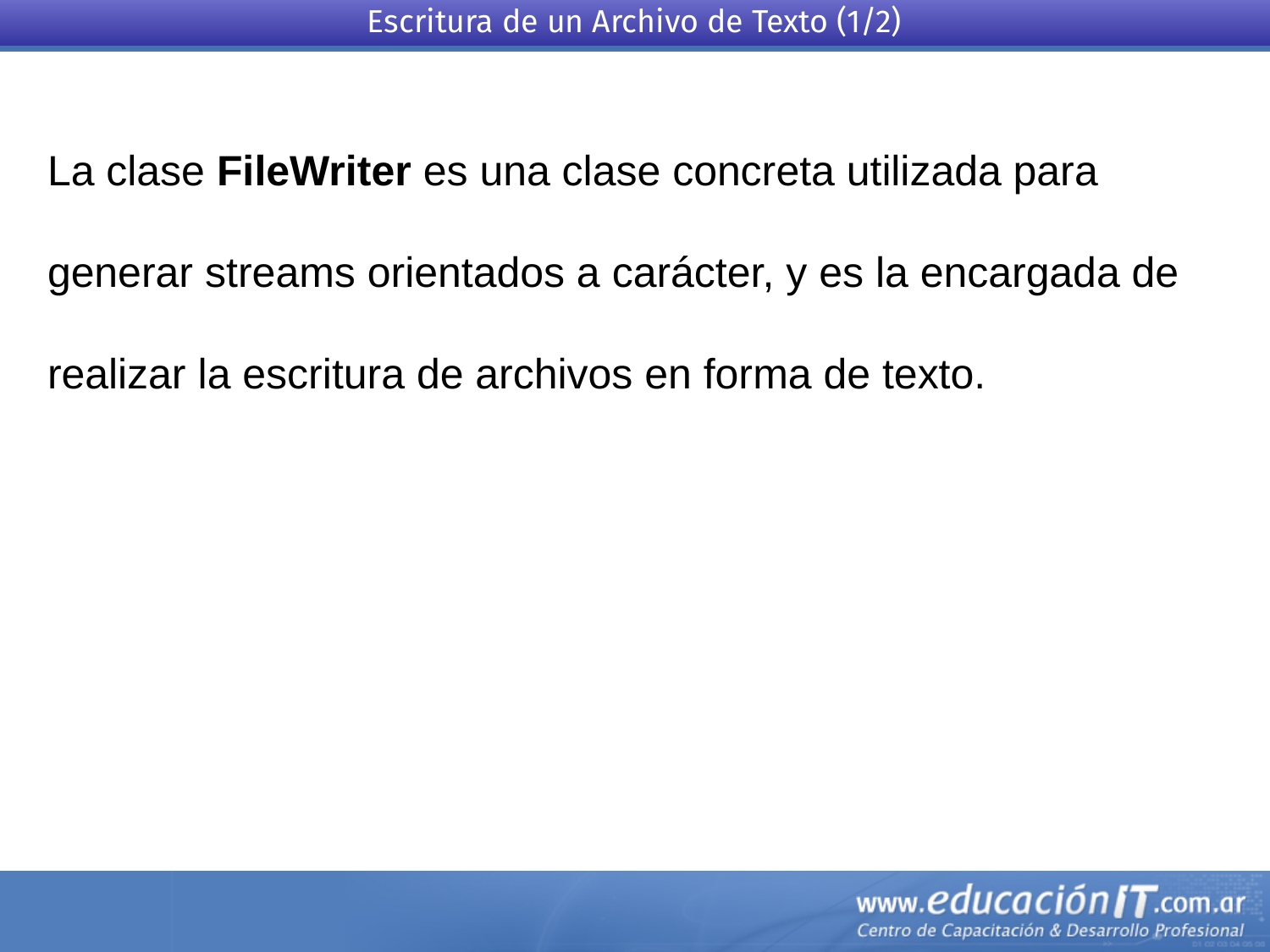

Escritura de un Archivo de Texto (1/2)
La clase FileWriter es una clase concreta utilizada para generar streams orientados a carácter, y es la encargada de realizar la escritura de archivos en forma de texto.